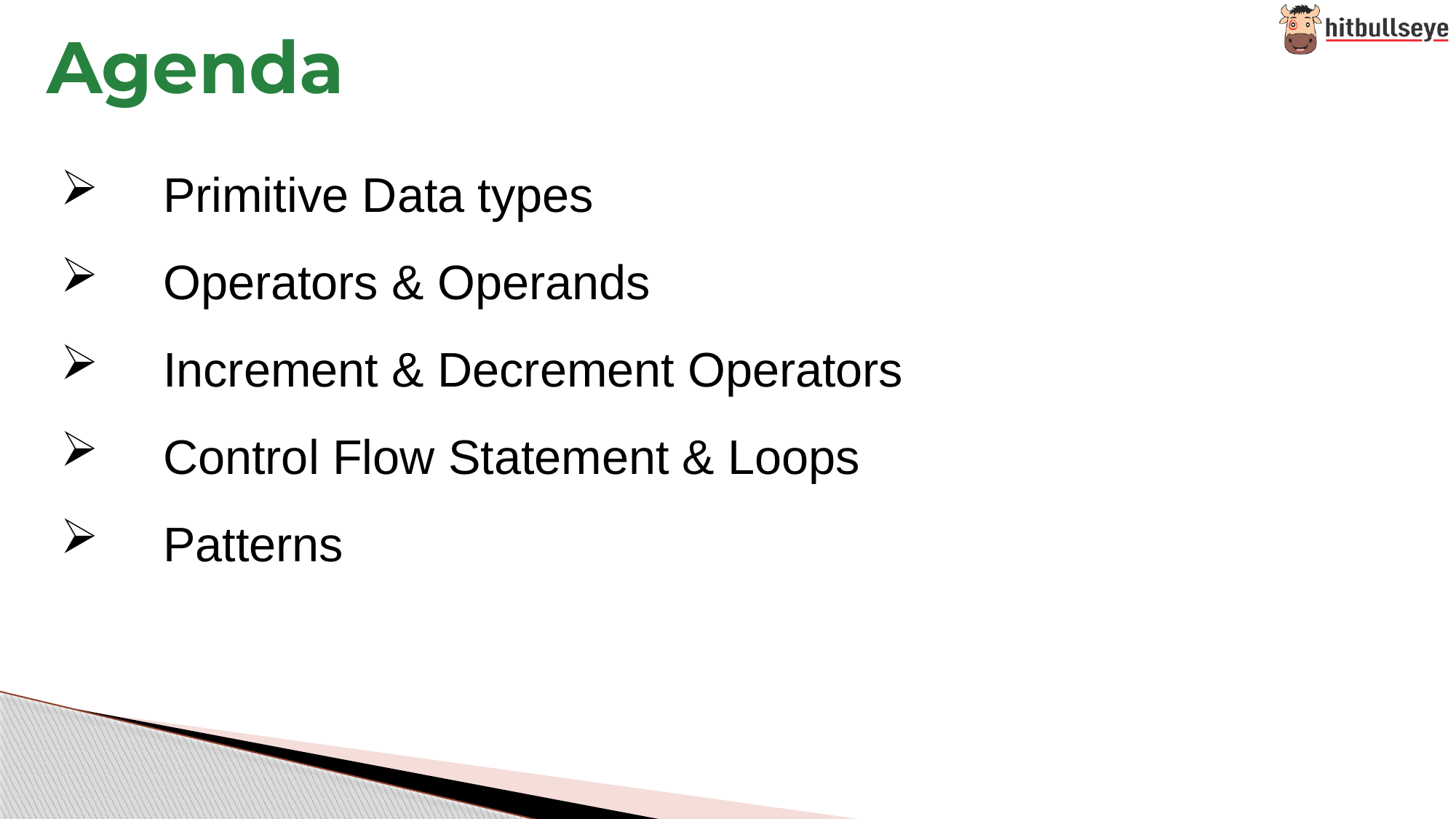

Agenda
Primitive Data types
Operators & Operands
Increment & Decrement Operators
Control Flow Statement & Loops
Patterns